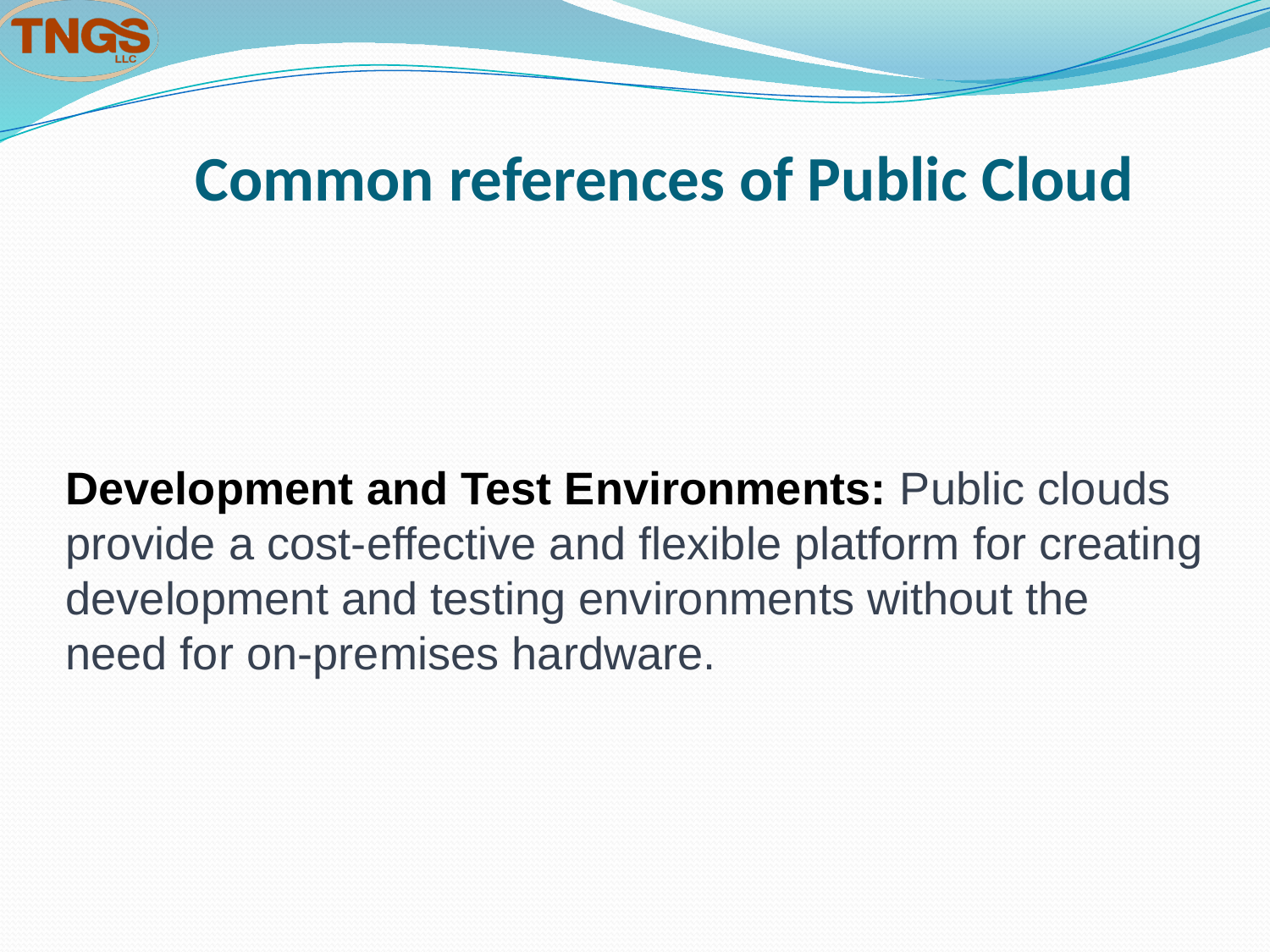

# Common references of Public Cloud
Development and Test Environments: Public clouds provide a cost-effective and flexible platform for creating development and testing environments without the need for on-premises hardware.